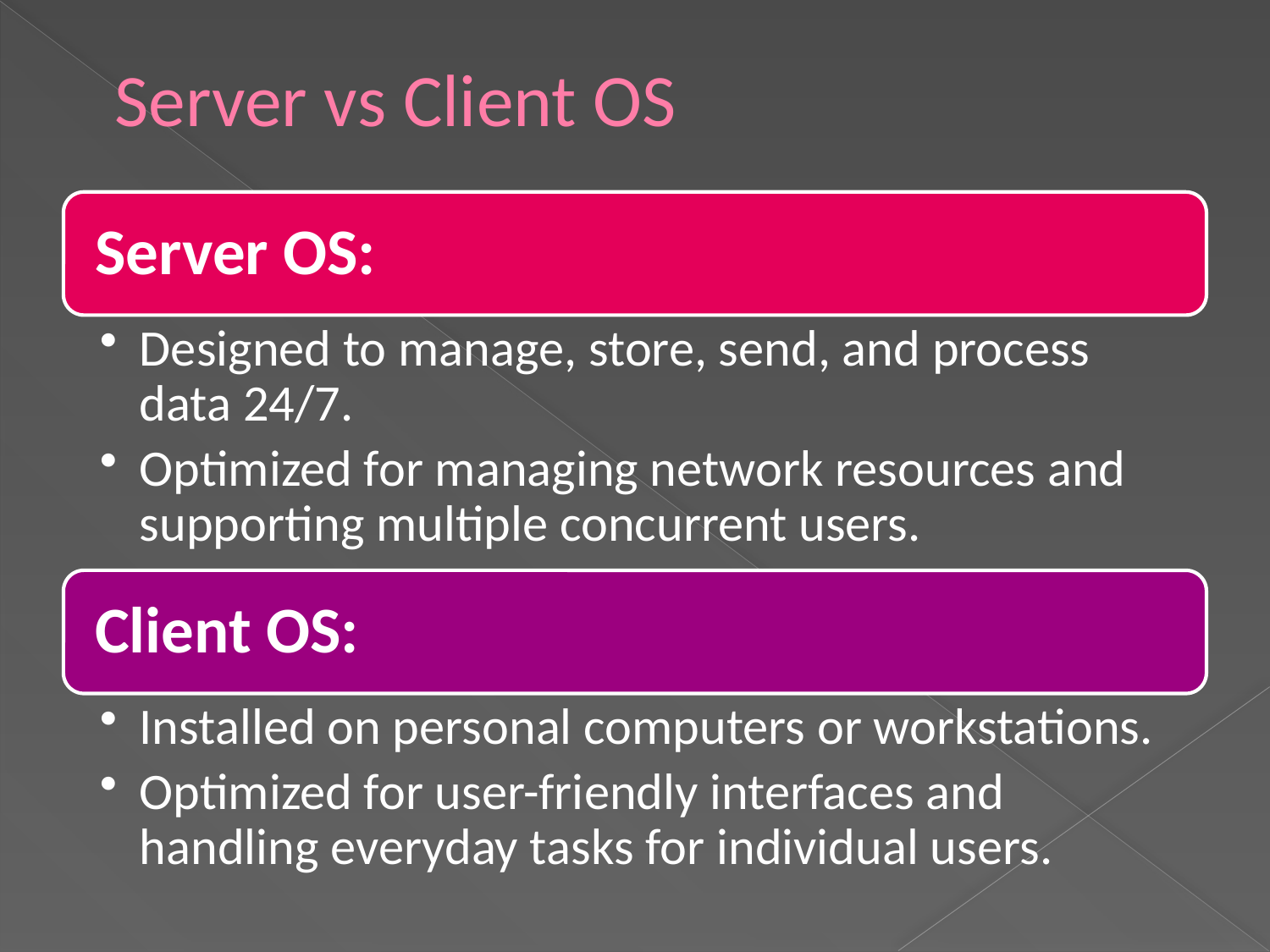

# Server vs Client OS
Server OS:
Designed to manage, store, send, and process data 24/7.
Optimized for managing network resources and supporting multiple concurrent users.
Client OS:
Installed on personal computers or workstations.
Optimized for user-friendly interfaces and handling everyday tasks for individual users.